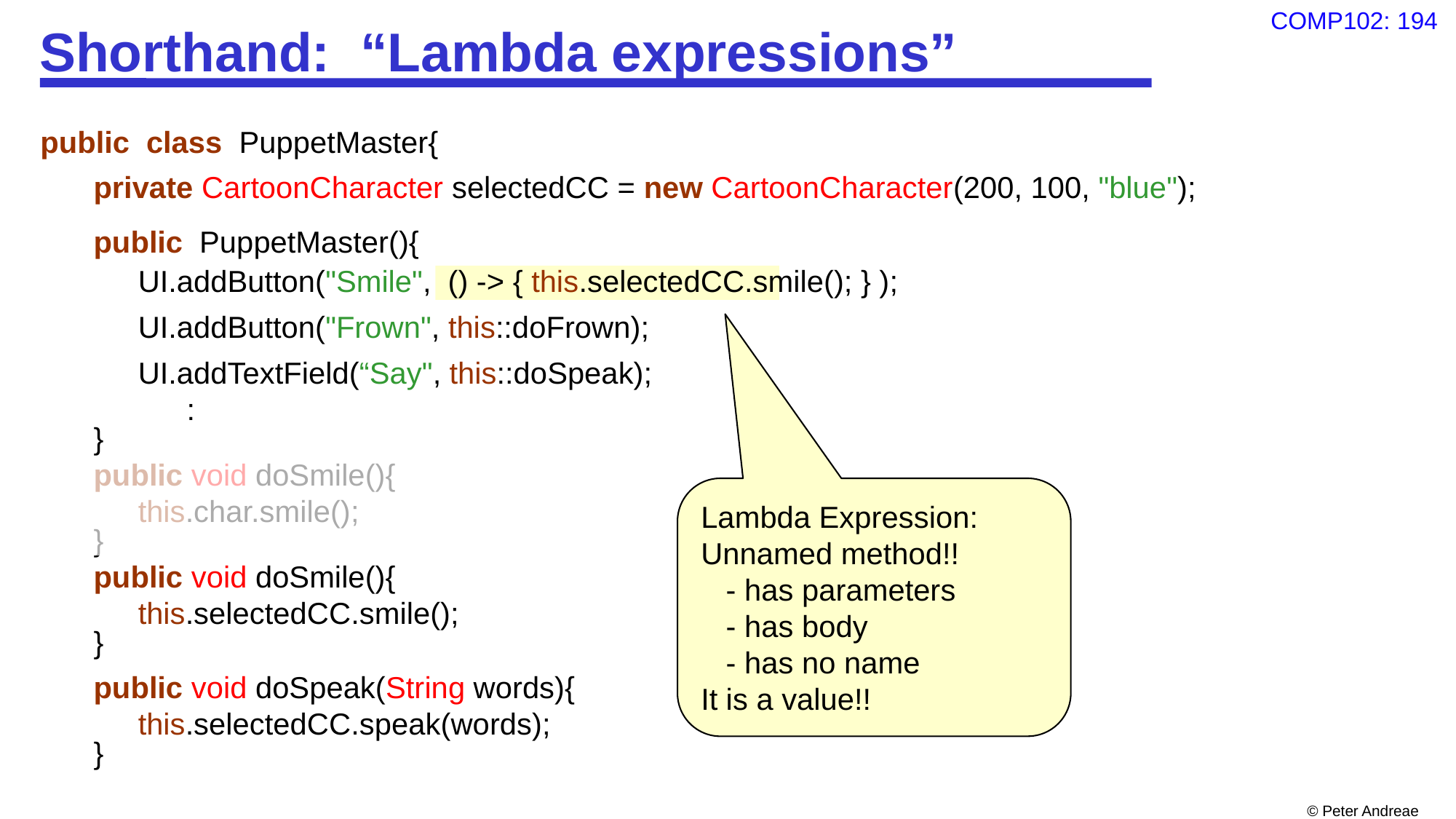

# Shorthand:  “Lambda expressions”
public  class  PuppetMaster{
private CartoonCharacter selectedCC = new CartoonCharacter(200, 100, "blue");
public  PuppetMaster(){
UI.addButton("Smile",  () -> { this.selectedCC.smile(); } );
UI.addButton("Frown", this::doFrown);
UI.addTextField(“Say", this::doSpeak);
:
}
public void doSmile(){
this.char.smile();
}
public void doSmile(){
this.selectedCC.smile();
}
public void doSpeak(String words){
this.selectedCC.speak(words);
}

Lambda Expression:
Unnamed method!!
   - has parameters
   - has body
   - has no name
It is a value!!